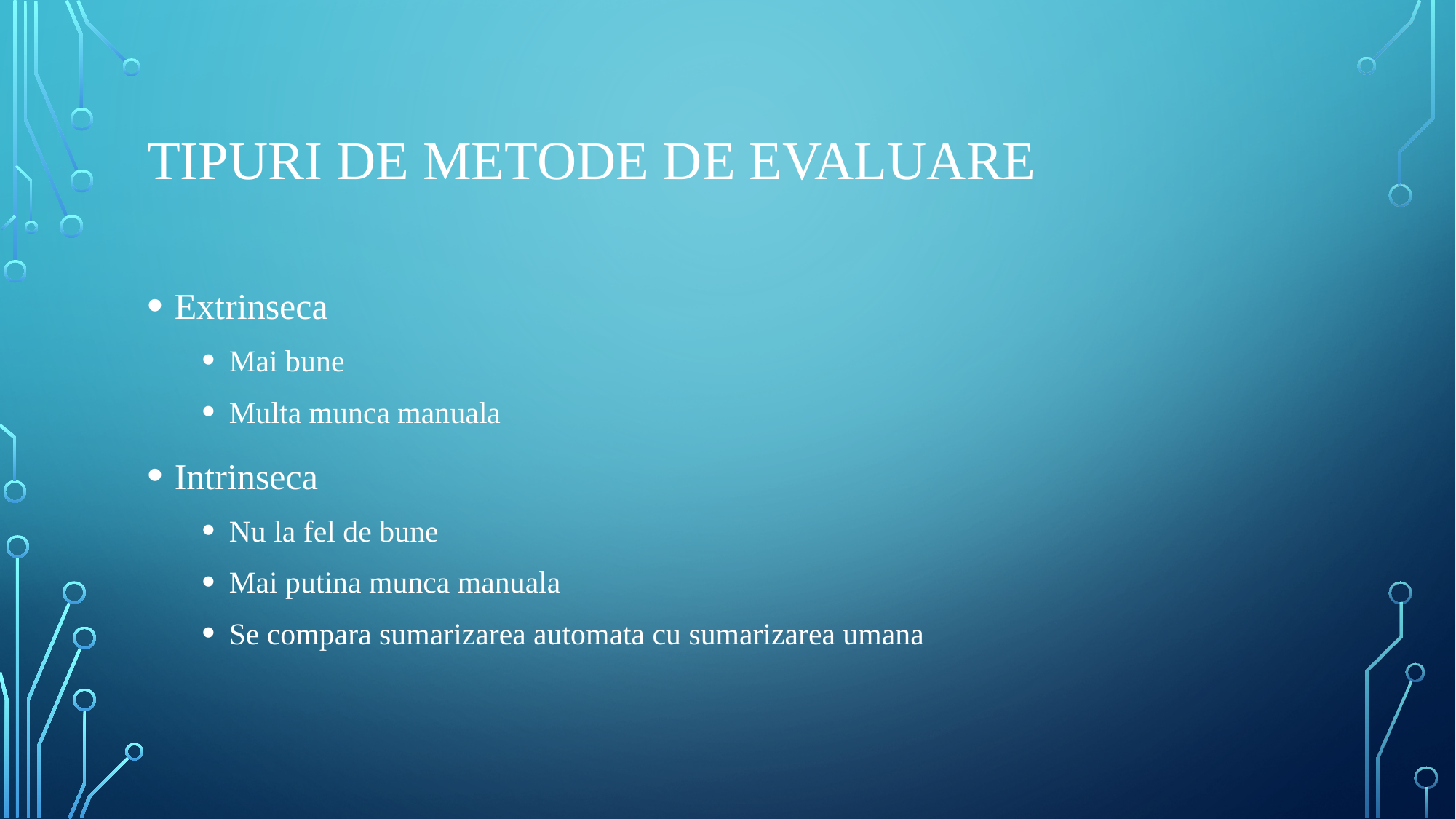

# Tipuri de metode de evaluare
Extrinseca
Mai bune
Multa munca manuala
Intrinseca
Nu la fel de bune
Mai putina munca manuala
Se compara sumarizarea automata cu sumarizarea umana